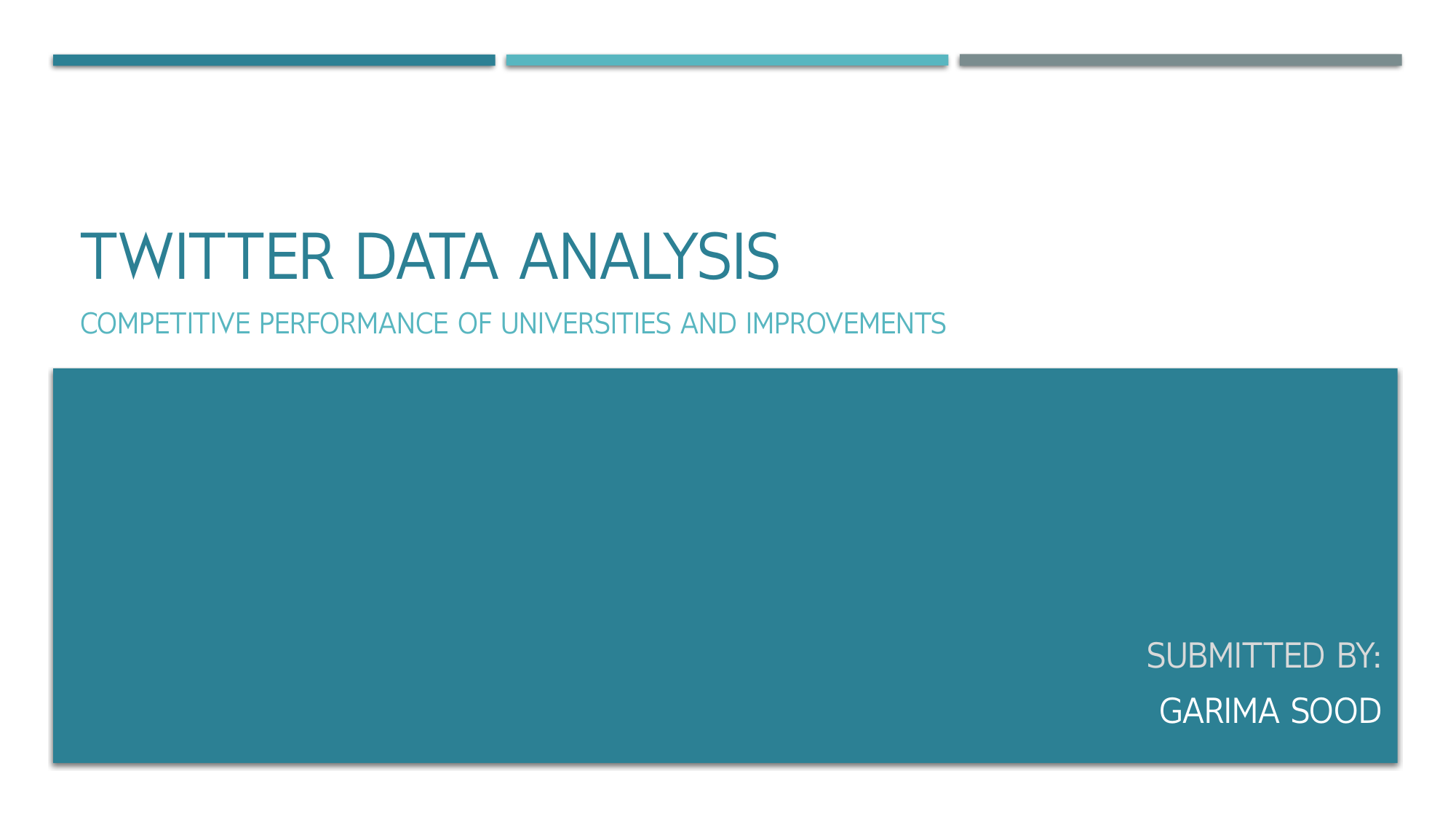

# Twitter data Analysis
Competitive Performance of universities and improvements
SUBMITTED BY:
GARIMA SOOD